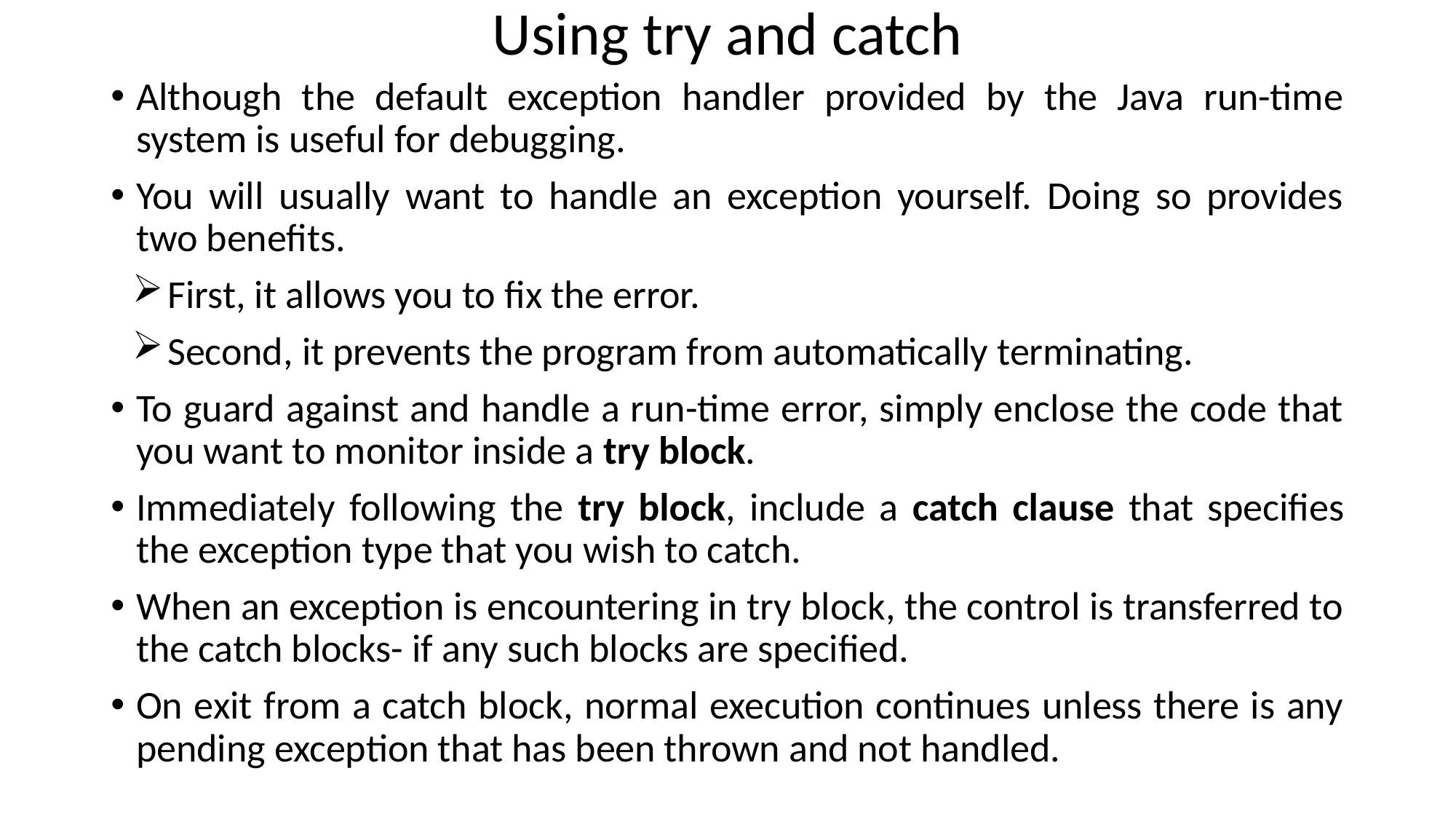

# Using try and catch
Although the default exception handler provided by the Java run-time system is useful for debugging.
You will usually want to handle an exception yourself. Doing so provides two benefits.
First, it allows you to fix the error.
Second, it prevents the program from automatically terminating.
To guard against and handle a run-time error, simply enclose the code that you want to monitor inside a try block.
Immediately following the try block, include a catch clause that specifies the exception type that you wish to catch.
When an exception is encountering in try block, the control is transferred to the catch blocks- if any such blocks are specified.
On exit from a catch block, normal execution continues unless there is any pending exception that has been thrown and not handled.